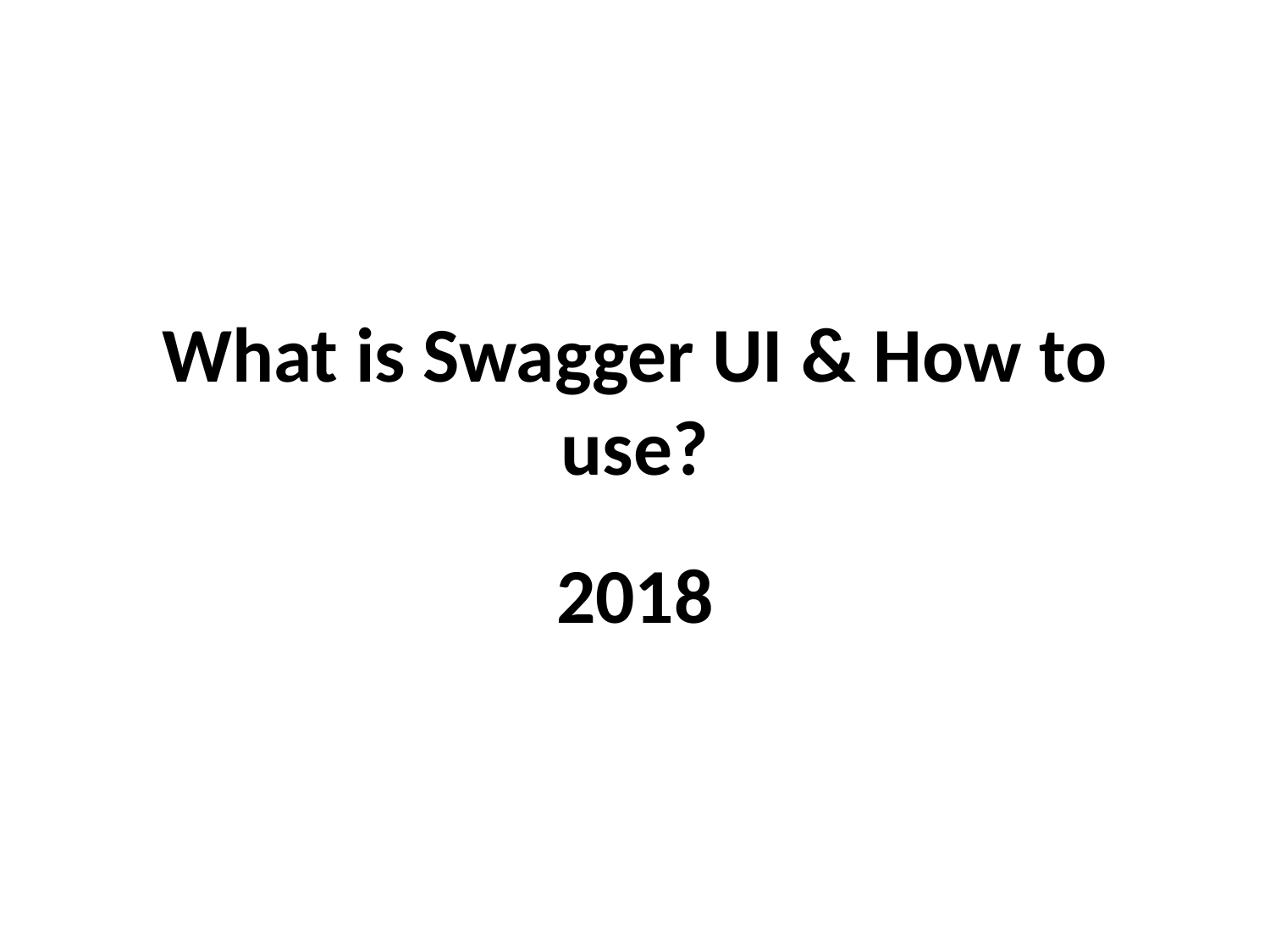

# What is Swagger UI & How to use?
2018